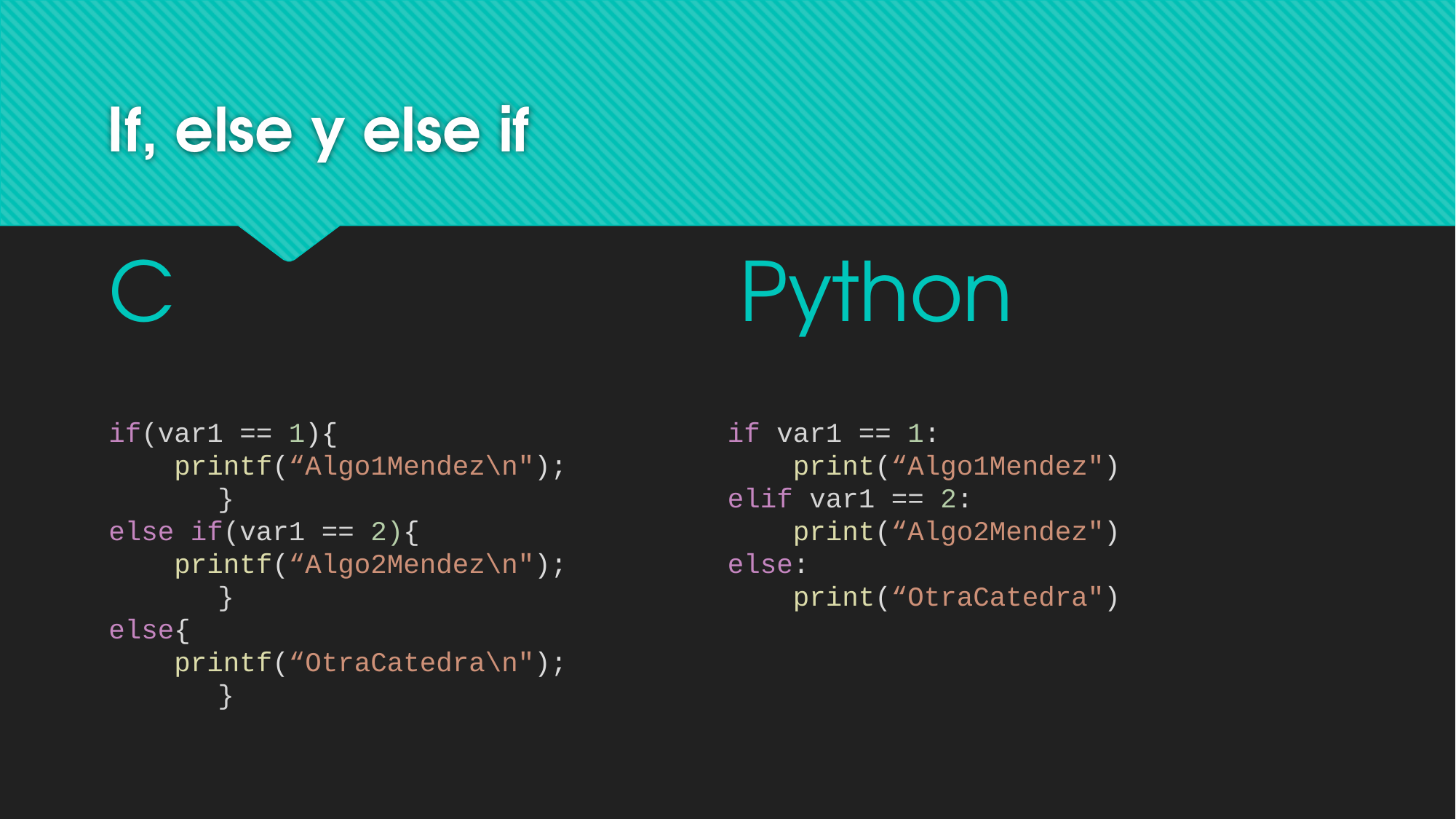

# If, else y else if
C
Python
if(var1 == 1){
    printf(“Algo1Mendez\n");
	}
else if(var1 == 2){
    printf(“Algo2Mendez\n");
	}
else{
    printf(“OtraCatedra\n");
	}
if var1 == 1:
    print(“Algo1Mendez")
elif var1 == 2:
    print(“Algo2Mendez")
else:
    print(“OtraCatedra")